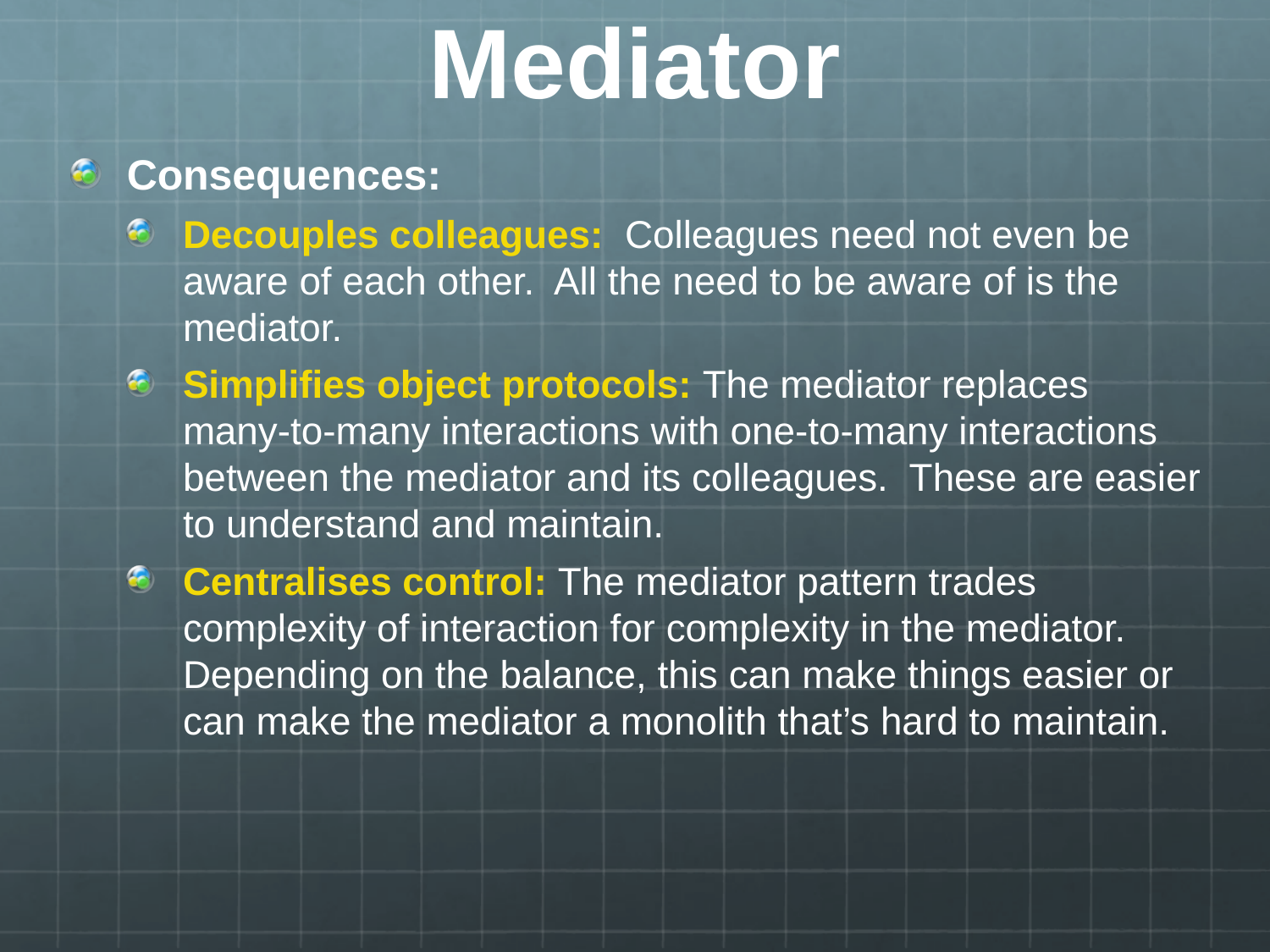

# Mediator
Consequences:
Decouples colleagues:  Colleagues need not even be aware of each other.  All the need to be aware of is the mediator.
Simplifies object protocols: The mediator replaces many-to-many interactions with one-to-many interactions between the mediator and its colleagues.  These are easier to understand and maintain.
Centralises control: The mediator pattern trades complexity of interaction for complexity in the mediator.  Depending on the balance, this can make things easier or can make the mediator a monolith that’s hard to maintain.